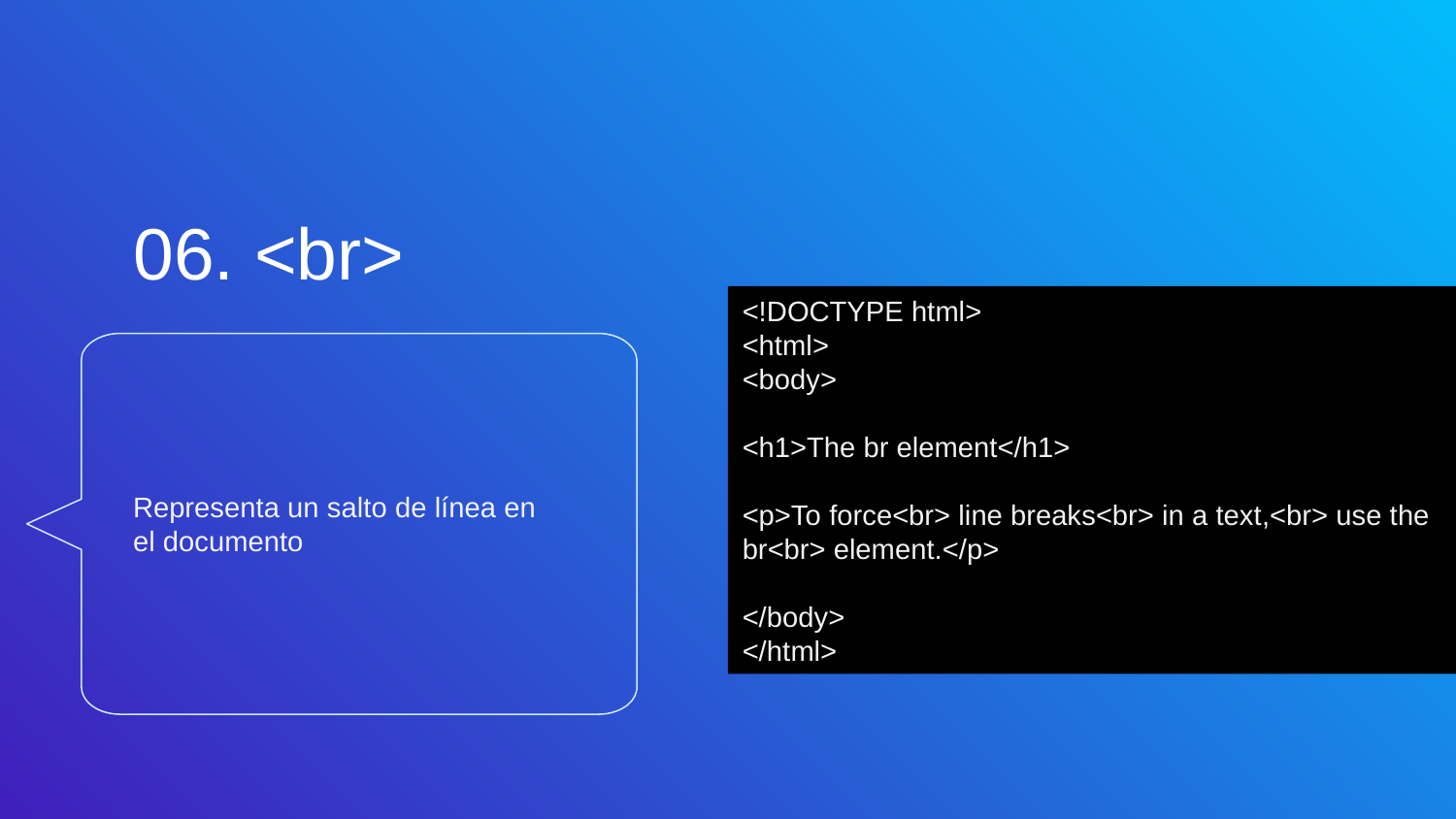

# 06. <br>

<!DOCTYPE html>
<html>
<body>

<h1>The br element</h1>

<p>To force<br> line breaks<br> in a text,<br> use the br<br> element.</p>

</body>
</html>
Representa un salto de línea en el documento